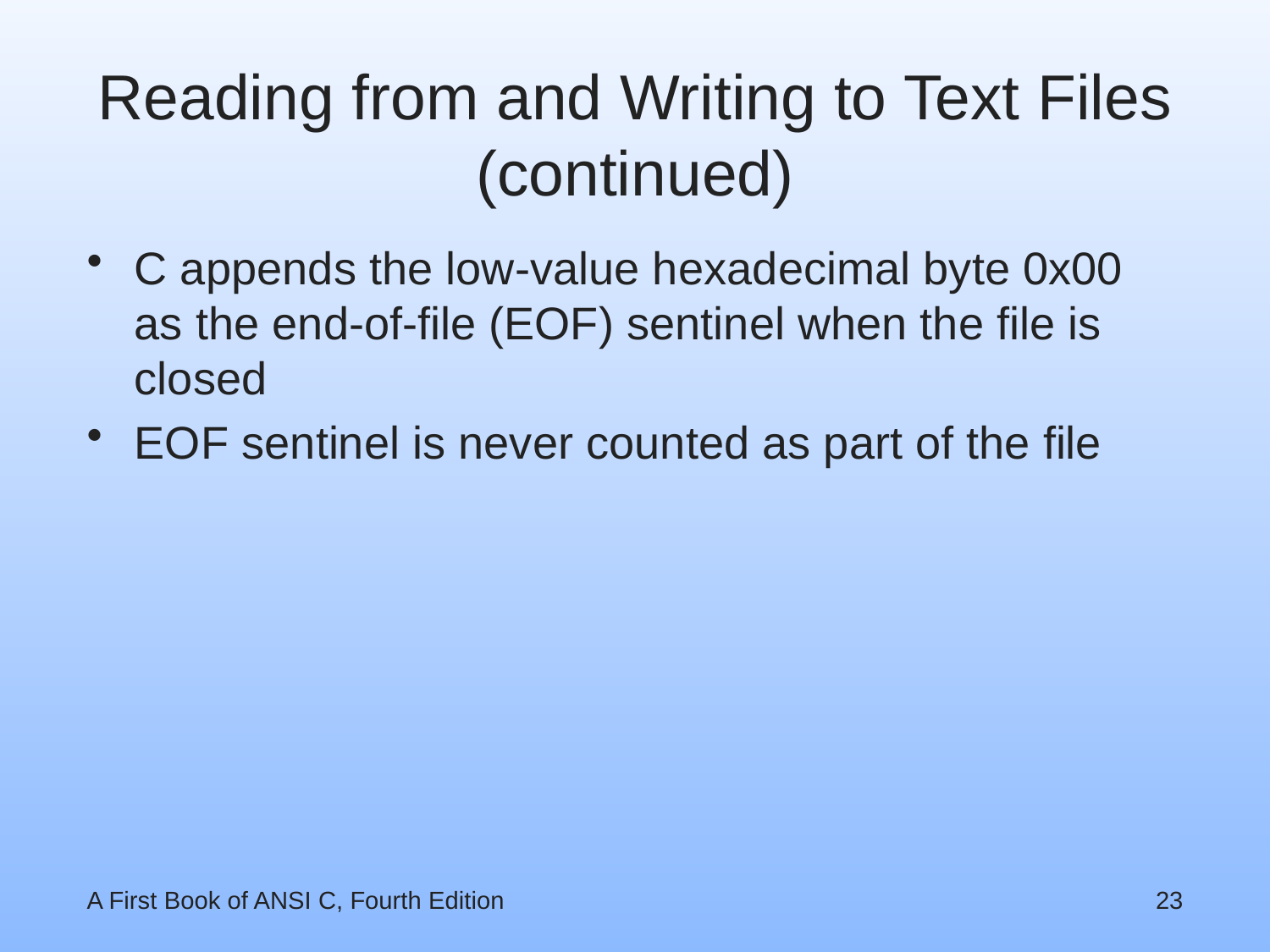

# Reading from and Writing to Text Files (continued)
C appends the low-value hexadecimal byte 0x00 as the end-of-file (EOF) sentinel when the file is closed
EOF sentinel is never counted as part of the file
A First Book of ANSI C, Fourth Edition
23